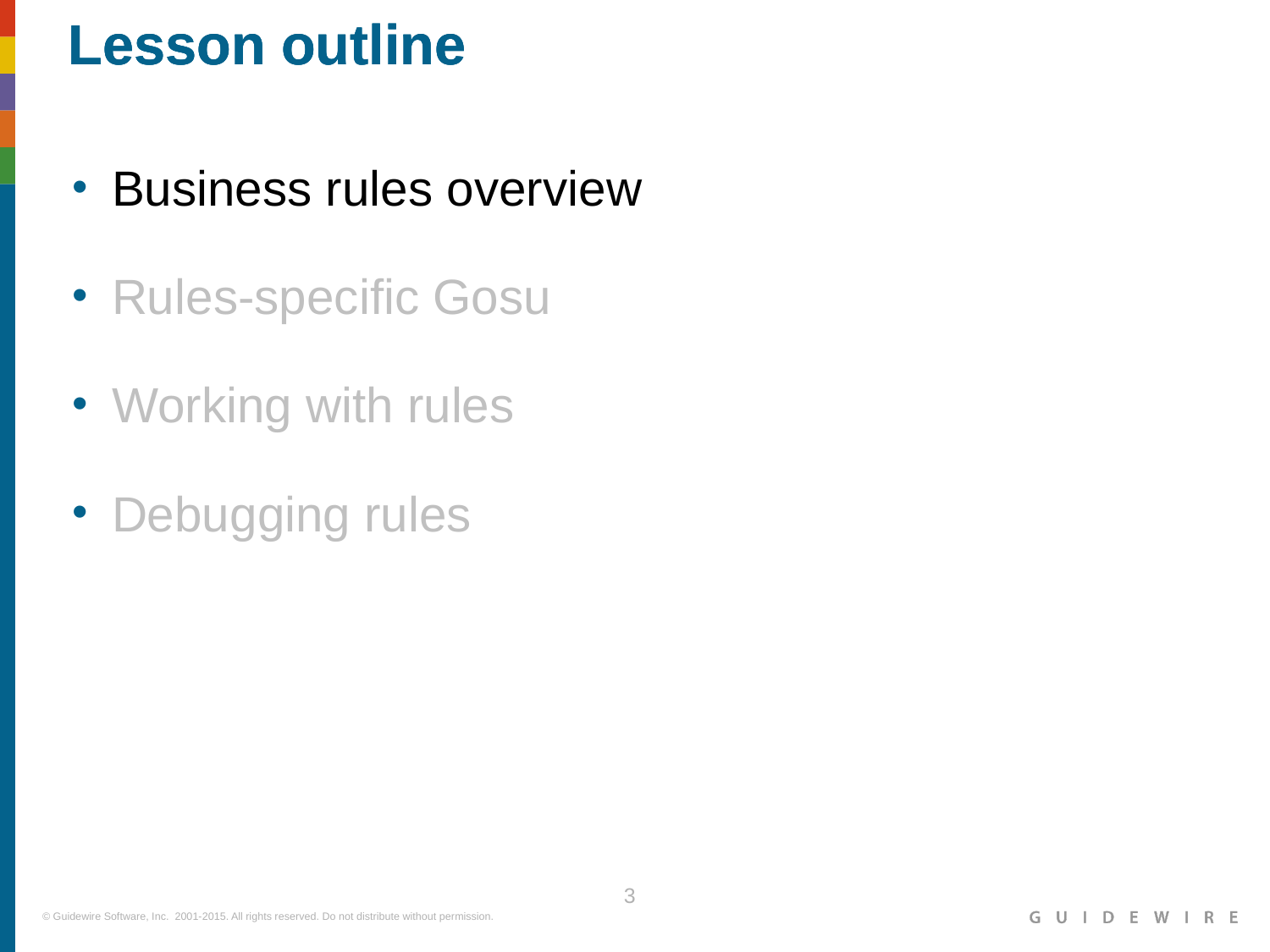

Business rules overview
Rules-specific Gosu
Working with rules
Debugging rules

|EOS~003|